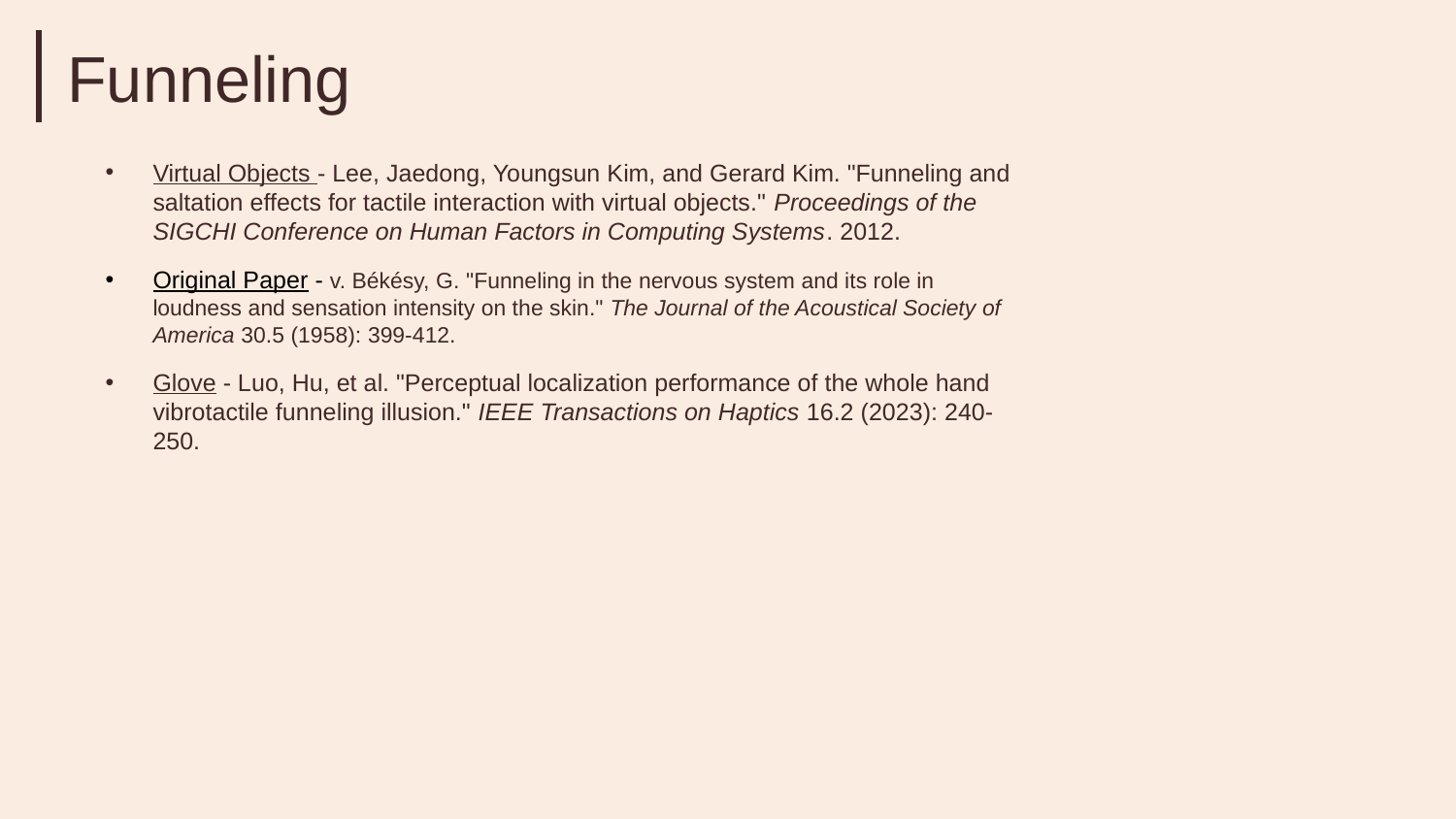

Funneling
Virtual Objects - Lee, Jaedong, Youngsun Kim, and Gerard Kim. "Funneling and saltation effects for tactile interaction with virtual objects." Proceedings of the SIGCHI Conference on Human Factors in Computing Systems. 2012.
Original Paper - v. Békésy, G. "Funneling in the nervous system and its role in loudness and sensation intensity on the skin." The Journal of the Acoustical Society of America 30.5 (1958): 399-412.
Glove - Luo, Hu, et al. "Perceptual localization performance of the whole hand vibrotactile funneling illusion." IEEE Transactions on Haptics 16.2 (2023): 240-250.